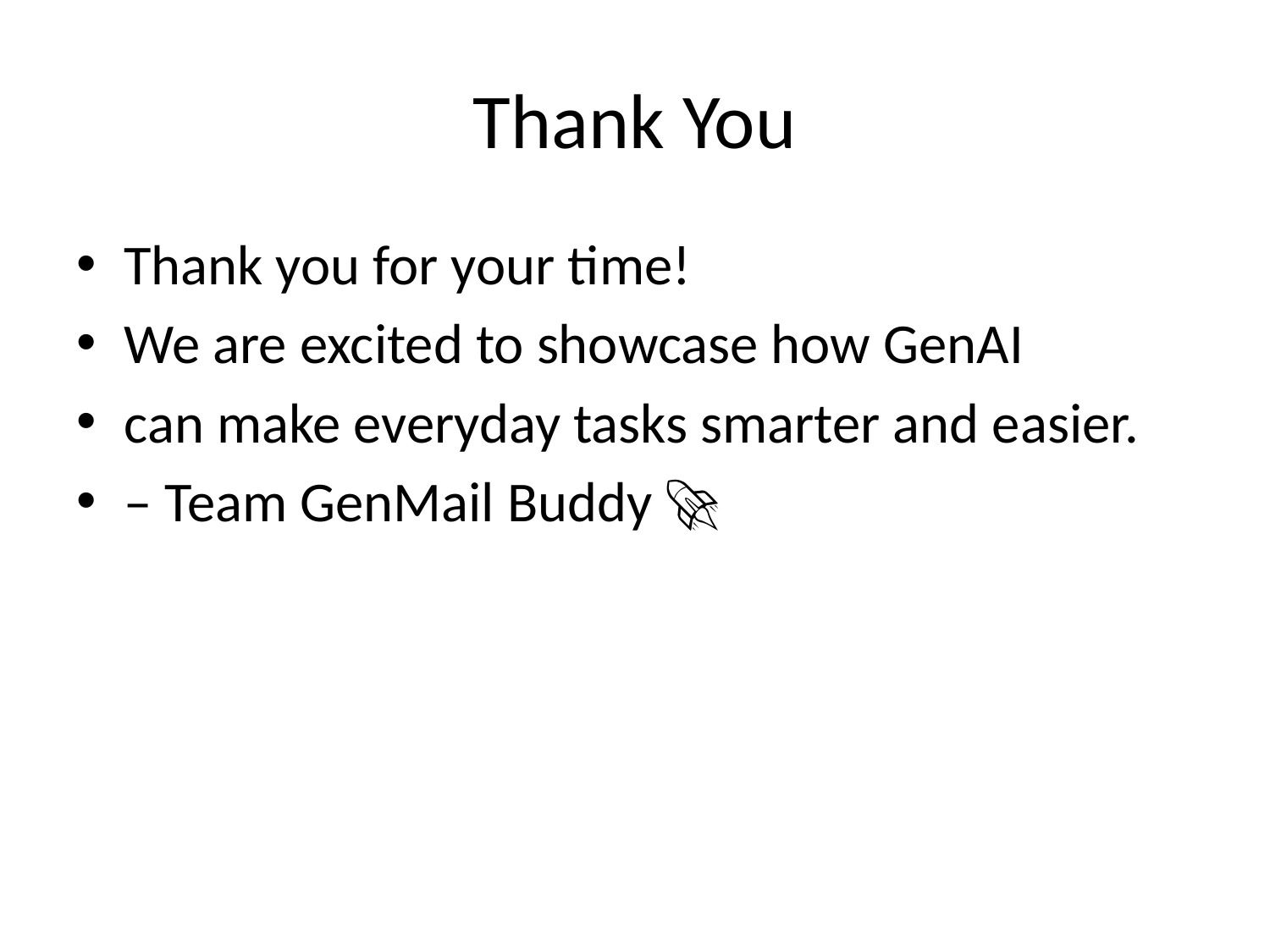

# Thank You
Thank you for your time!
We are excited to showcase how GenAI
can make everyday tasks smarter and easier.
– Team GenMail Buddy 🚀